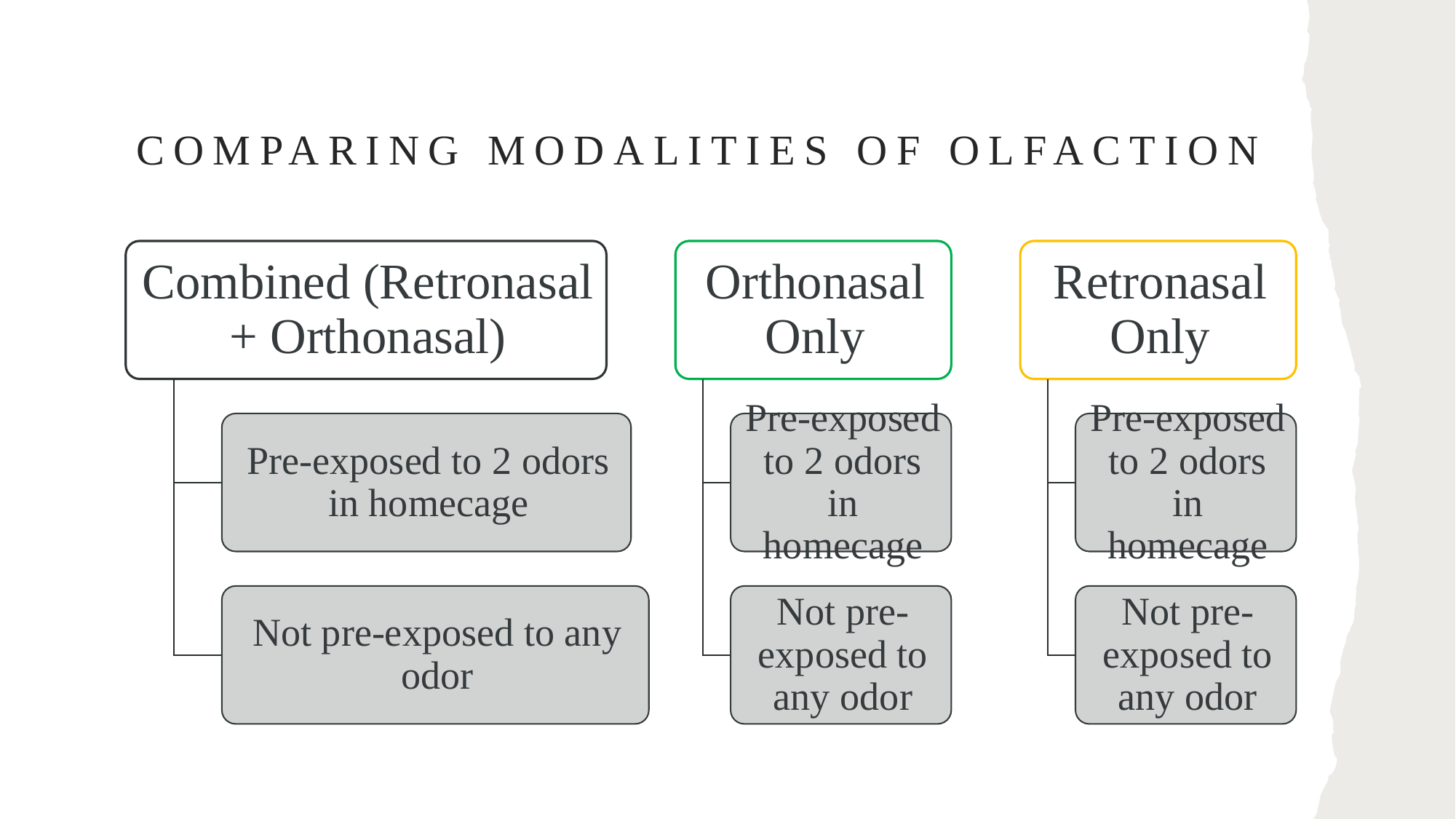

# Comparing modalities of olfaction
Combined (Retronasal + Orthonasal)
Pre-exposed to 2 odors in homecage
Not pre-exposed to any odor
Orthonasal Only
Pre-exposed to 2 odors in homecage
Not pre-exposed to any odor
Retronasal Only
Pre-exposed to 2 odors in homecage
Not pre-exposed to any odor